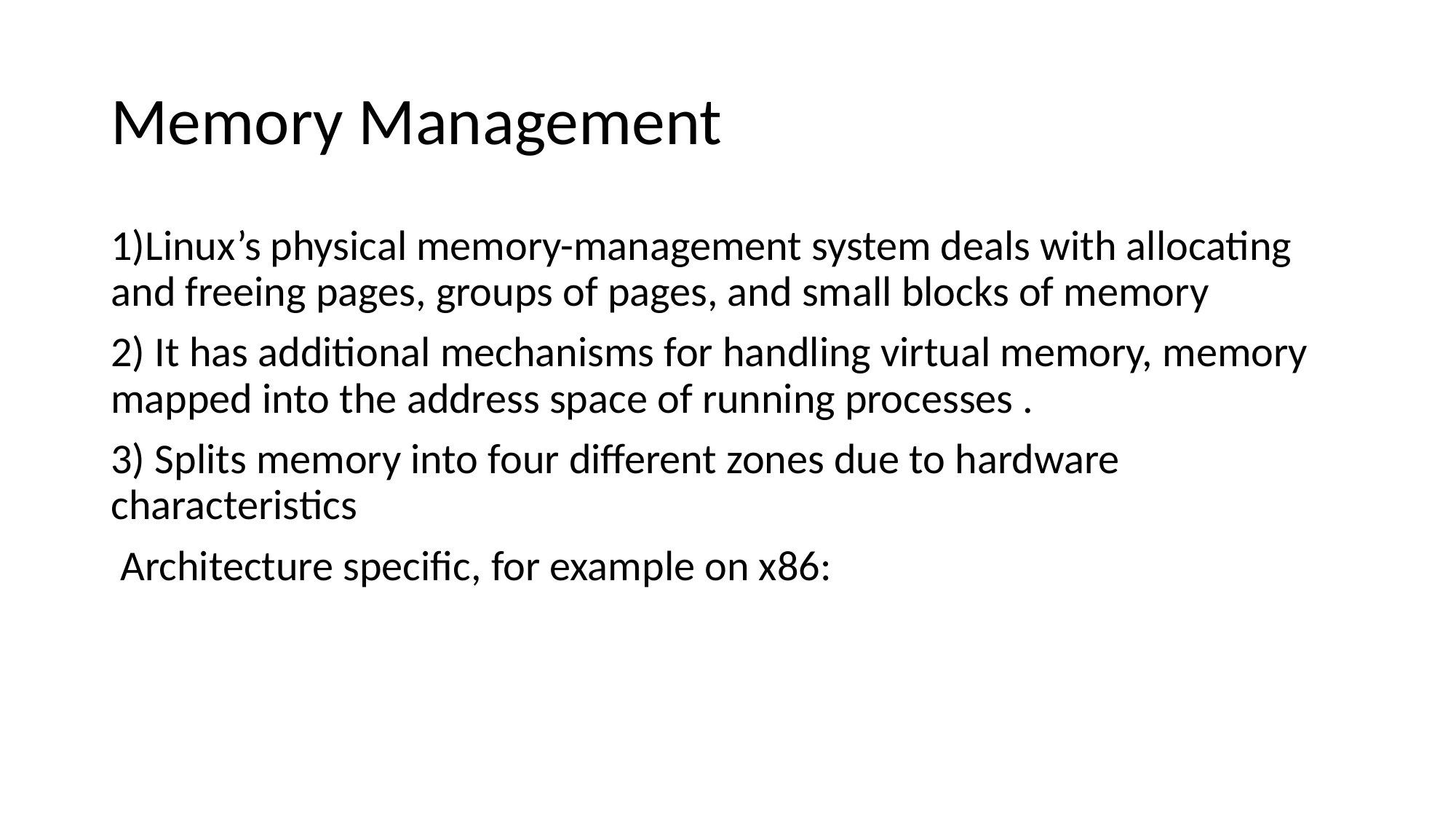

# Memory Management
1)Linux’s physical memory-management system deals with allocating and freeing pages, groups of pages, and small blocks of memory
2) It has additional mechanisms for handling virtual memory, memory mapped into the address space of running processes .
3) Splits memory into four different zones due to hardware characteristics
 Architecture specific, for example on x86: